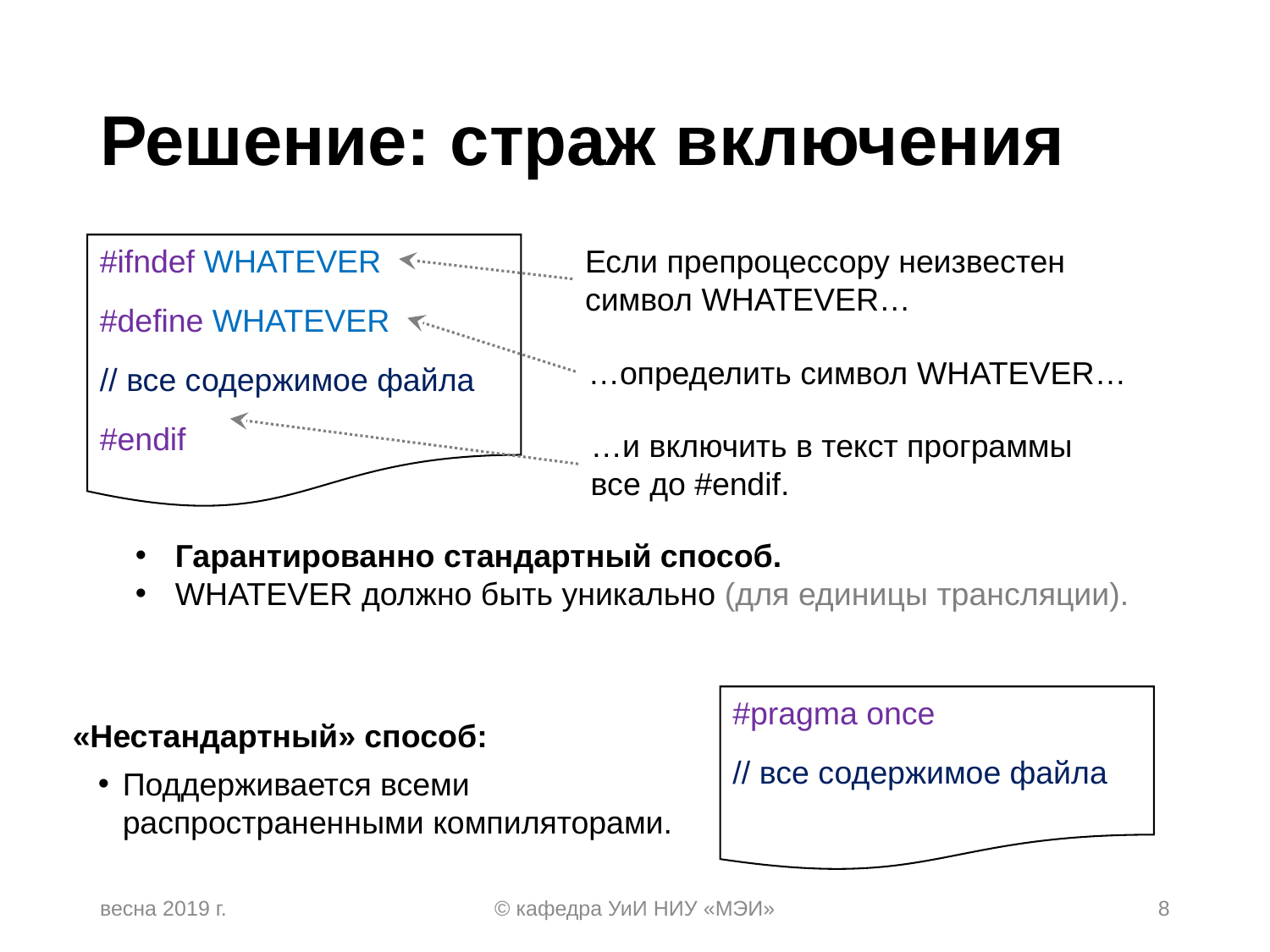

# Решение: страж включения
#ifndef WHATEVER
#define WHATEVER
// все содержимое файла
#endif
Если препроцессору неизвестен
символ WHATEVER…
…определить символ WHATEVER…
…и включить в текст программы
все до #endif.
Гарантированно стандартный способ.
WHATEVER должно быть уникально (для единицы трансляции).
#pragma once
// все содержимое файла
«Нестандартный» способ:
Поддерживается всеми
распространенными компиляторами.
весна 2019 г.
© кафедра УиИ НИУ «МЭИ»
8